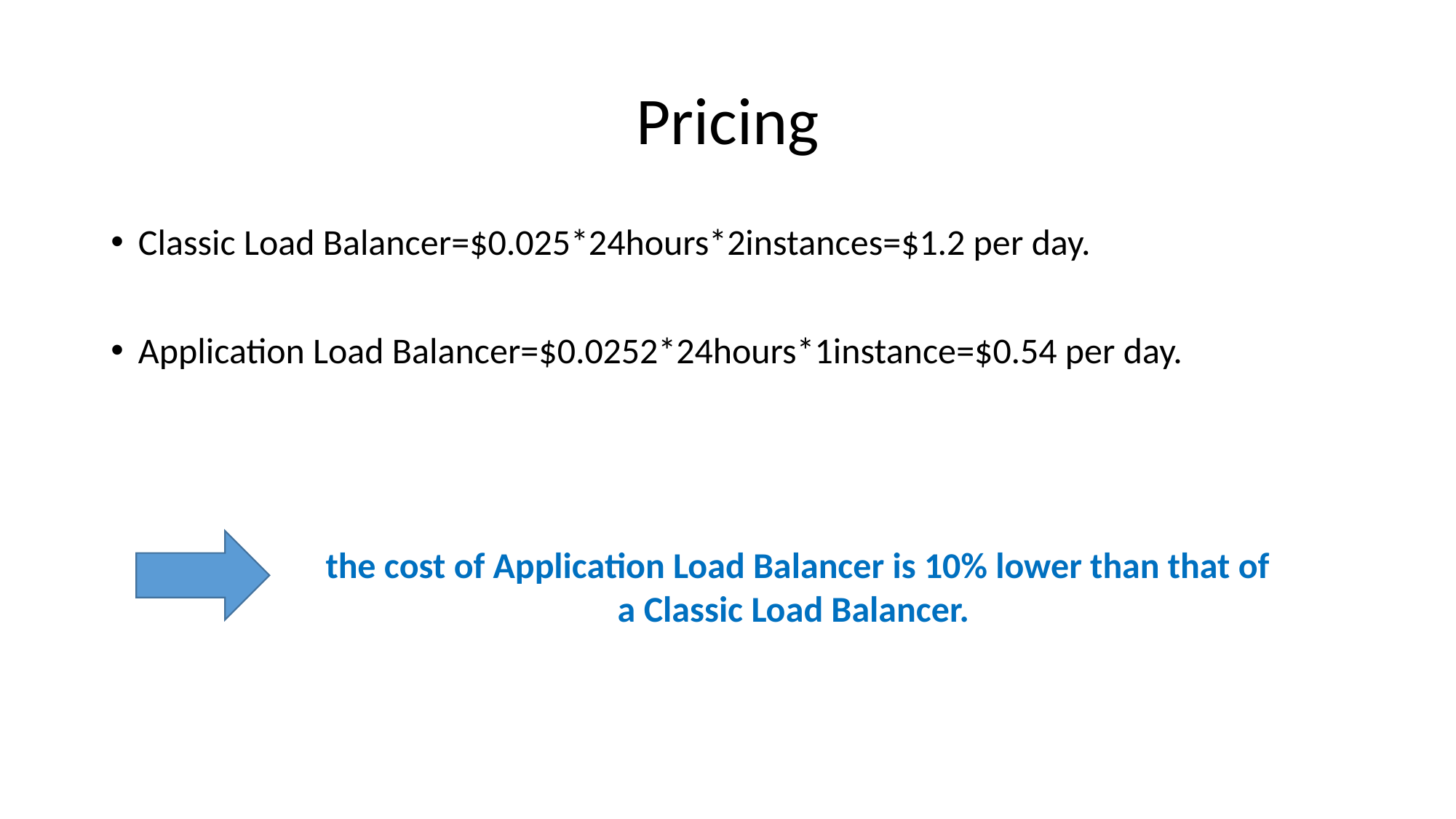

# Pricing
Classic Load Balancer=$0.025*24hours*2instances=$1.2 per day.

Application Load Balancer=$0.0252*24hours*1instance=$0.54 per day.

the cost of Application Load Balancer is 10% lower than that of a Classic Load Balancer.
6